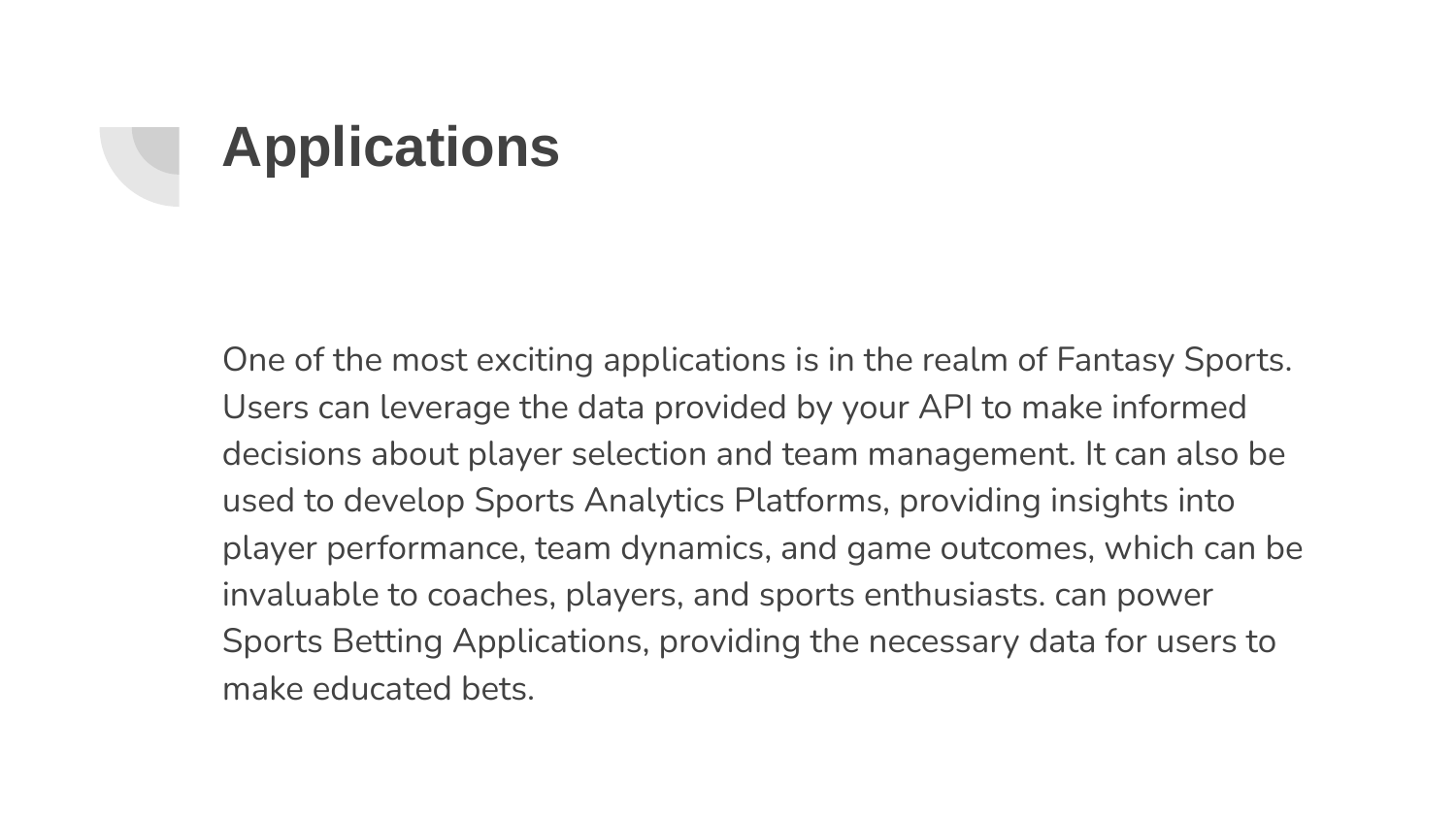

# Applications
One of the most exciting applications is in the realm of Fantasy Sports. Users can leverage the data provided by your API to make informed decisions about player selection and team management. It can also be used to develop Sports Analytics Platforms, providing insights into player performance, team dynamics, and game outcomes, which can be invaluable to coaches, players, and sports enthusiasts. can power Sports Betting Applications, providing the necessary data for users to make educated bets.